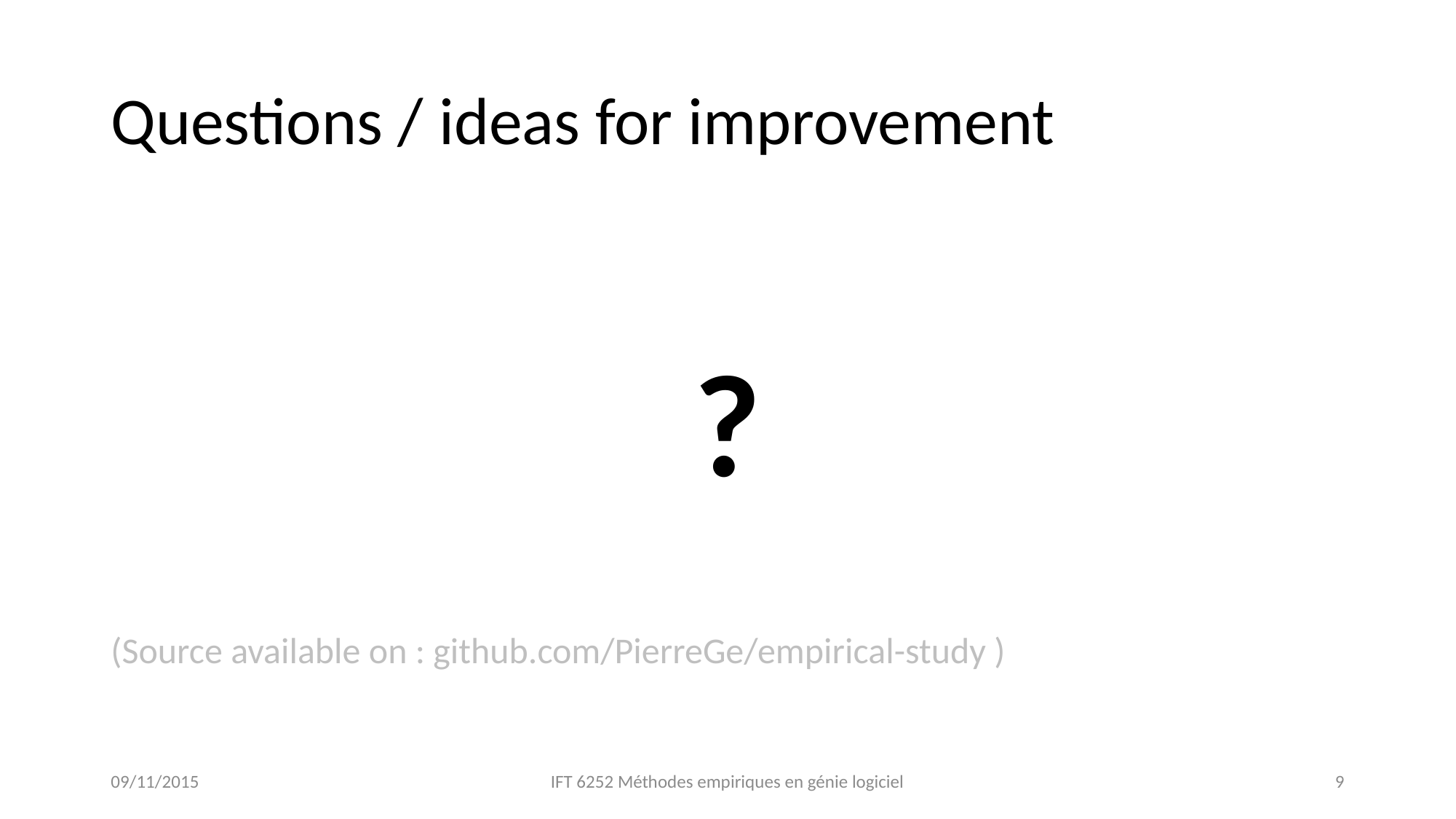

# Questions / ideas for improvement

?

(Source available on : github.com/PierreGe/empirical-study )

09/11/2015
IFT 6252 Méthodes empiriques en génie logiciel
9